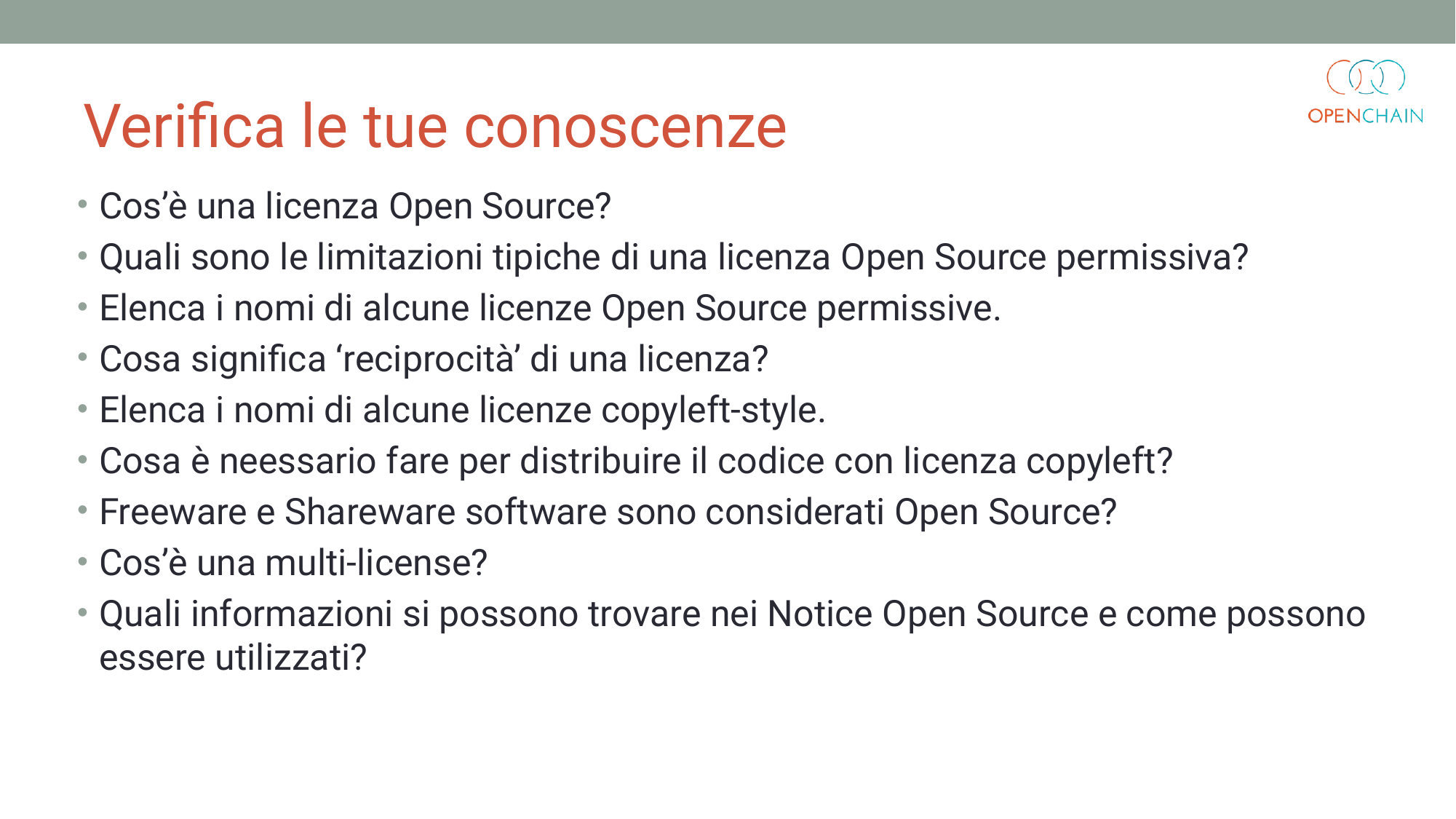

Verifica le tue conoscenze
Cos’è una licenza Open Source?
Quali sono le limitazioni tipiche di una licenza Open Source permissiva?
Elenca i nomi di alcune licenze Open Source permissive.
Cosa significa ‘reciprocità’ di una licenza?
Elenca i nomi di alcune licenze copyleft-style.
Cosa è neessario fare per distribuire il codice con licenza copyleft?
Freeware e Shareware software sono considerati Open Source?
Cos’è una multi-license?
Quali informazioni si possono trovare nei Notice Open Source e come possono essere utilizzati?